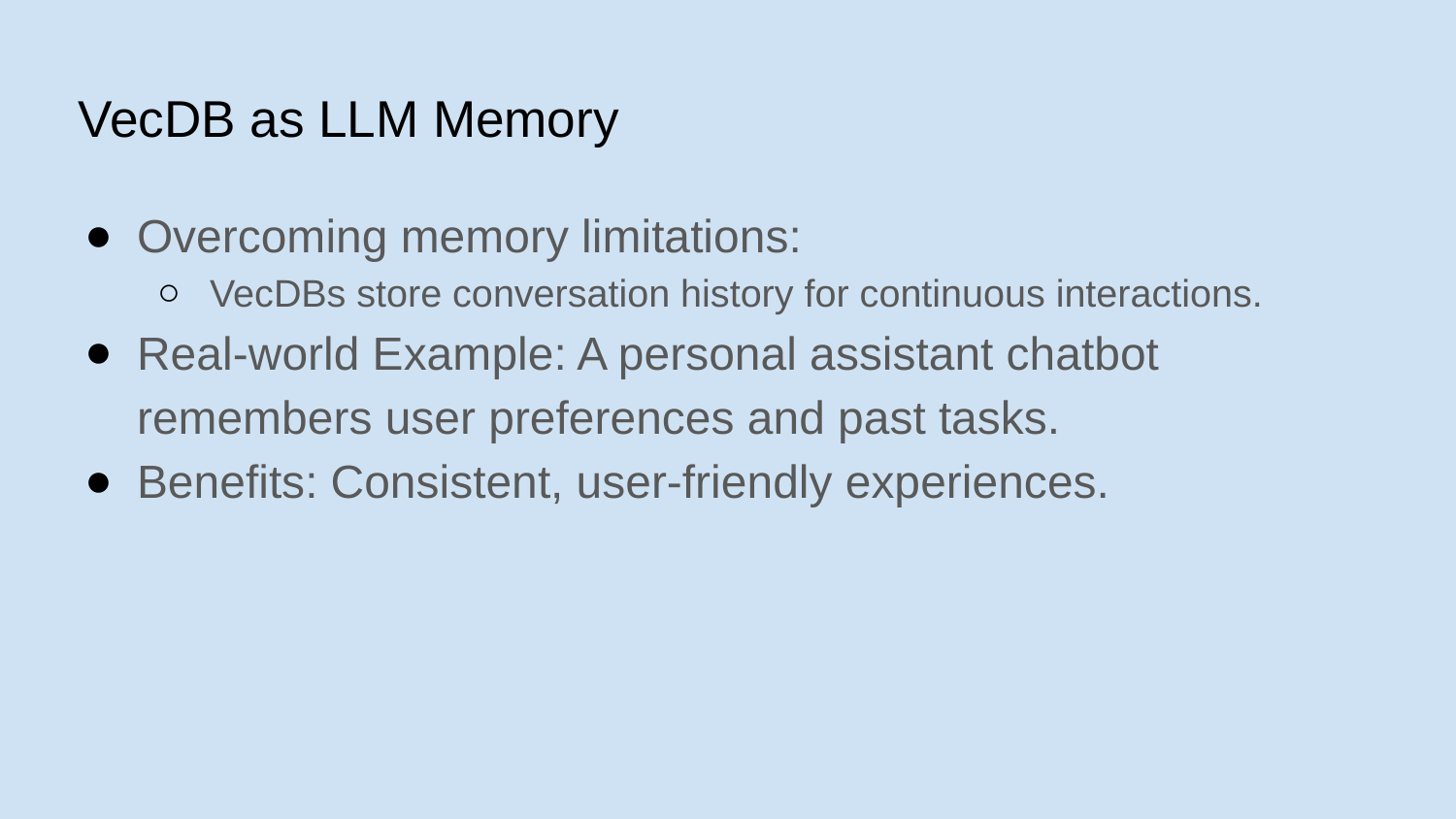

# VecDB as LLM Memory
Overcoming memory limitations:
VecDBs store conversation history for continuous interactions.
Real-world Example: A personal assistant chatbot remembers user preferences and past tasks.
Benefits: Consistent, user-friendly experiences.